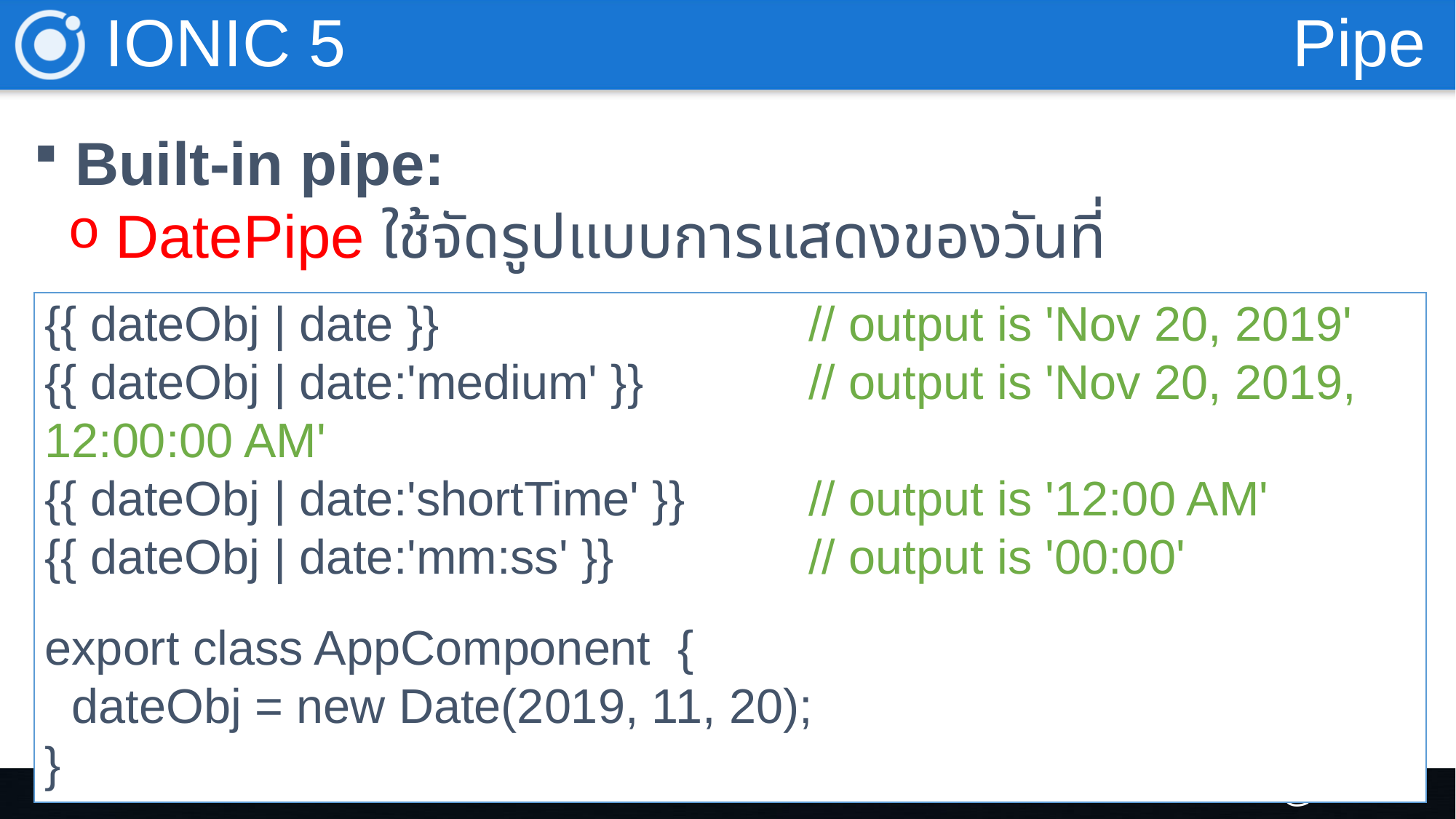

IONIC 5
Pipe
Built-in pipe:
DatePipe ใช้จัดรูปแบบการแสดงของวันที่
{{ dateObj | date }}               		// output is 'Nov 20, 2019'
{{ dateObj | date:'medium' }}      	// output is 'Nov 20, 2019, 12:00:00 AM'
{{ dateObj | date:'shortTime' }}  	// output is '12:00 AM'
{{ dateObj | date:'mm:ss' }}        	// output is '00:00'

export class AppComponent  {
  dateObj = new Date(2019, 11, 20);
}
Surasit Sakda @RUTS.
การสร้างโมบายแอปแบบ Cross Platform ด้วย IONIC 5